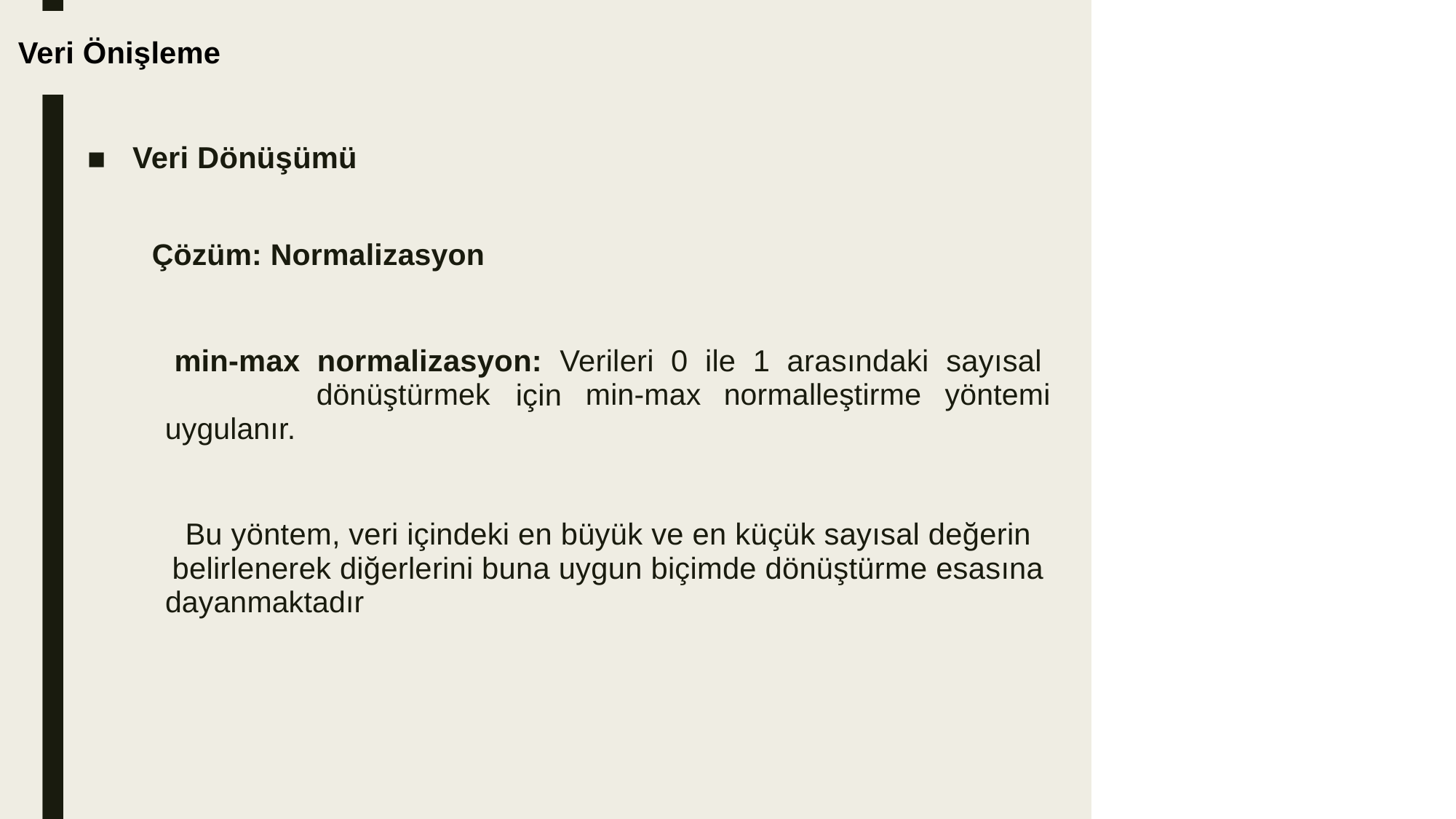

Veri Önişleme
Veri Dönüşümü
■
Çözüm: Normalizasyon
min-max  normalizasyon:  Verileri  0  ile  1  arasındaki  sayısal
dönüştürmek
için
min-max
normalleştirme
yöntemi
uygulanır.
Bu yöntem, veri içindeki en büyük ve en küçük sayısal değerin
belirlenerek diğerlerini buna uygun biçimde dönüştürme esasına
dayanmaktadır